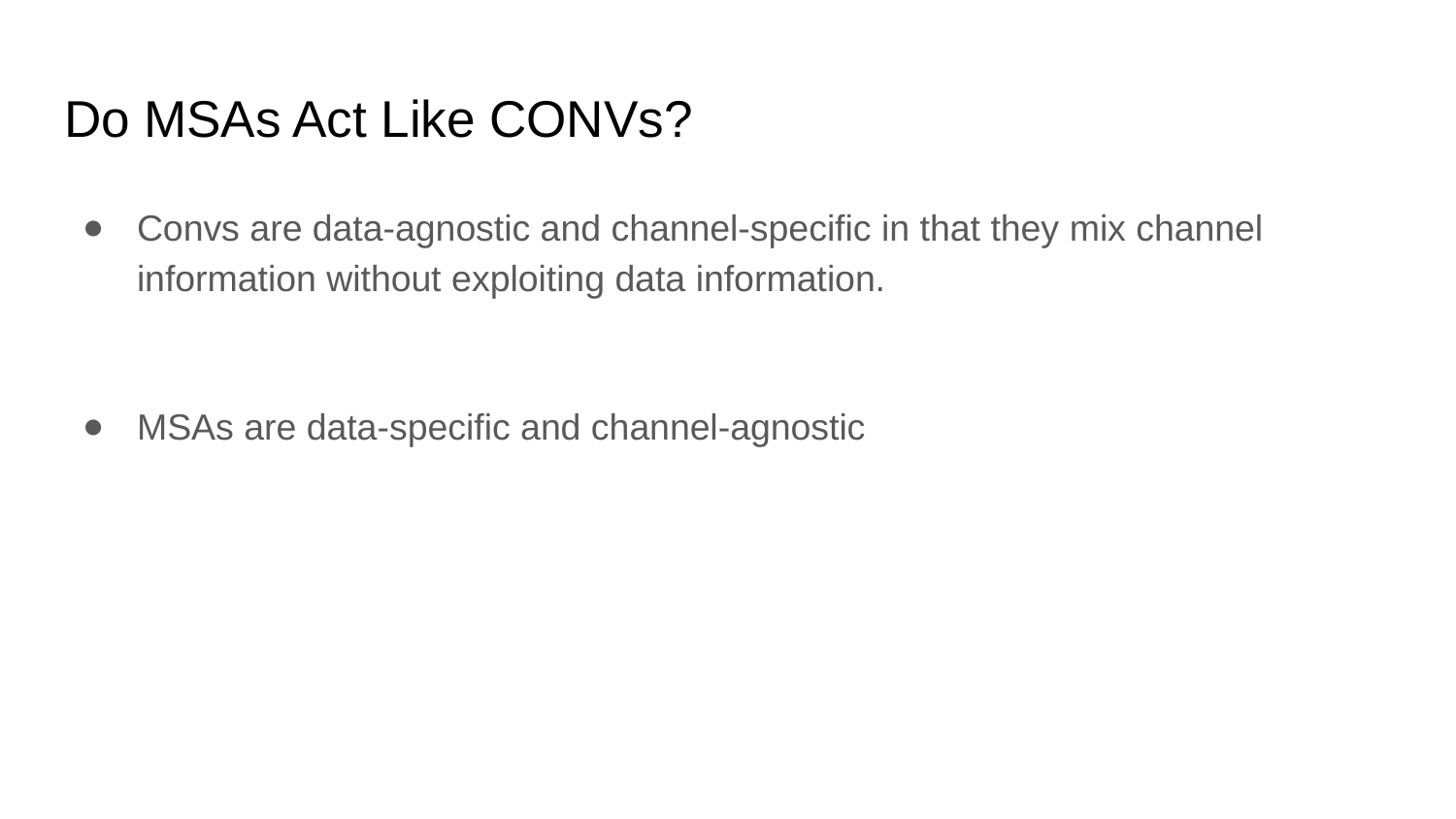

# Do MSAs Act Like CONVs?
Convs are data-agnostic and channel-specific in that they mix channel information without exploiting data information.

MSAs are data-specific and channel-agnostic